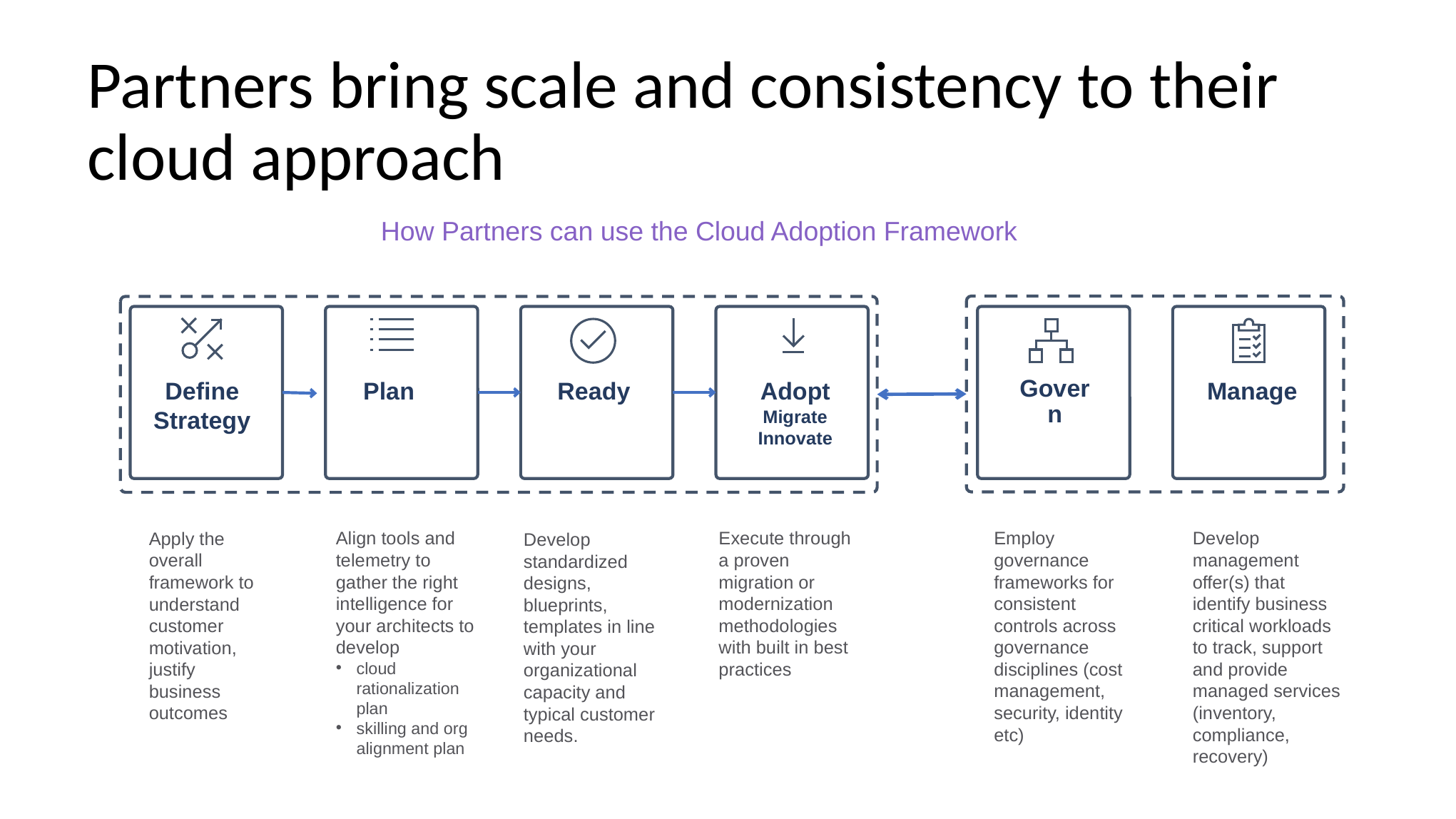

# Partners bring scale and consistency to their cloud approach
How Partners can use the Cloud Adoption Framework

Ready

Define Strategy

Plan

Adopt
Migrate
Innovate

Govern
Manage

Align tools and telemetry to gather the right intelligence for your architects to develop
cloud rationalization plan
skilling and org alignment plan
Execute through a proven migration or modernization methodologies with built in best practices
Develop management offer(s) that identify business critical workloads to track, support and provide managed services (inventory, compliance, recovery)
Employ governance frameworks for consistent controls across governance disciplines (cost management, security, identity etc)
Apply the overall framework to understand customer motivation, justify business outcomes
Develop standardized designs, blueprints, templates in line with your organizational capacity and typical customer needs.